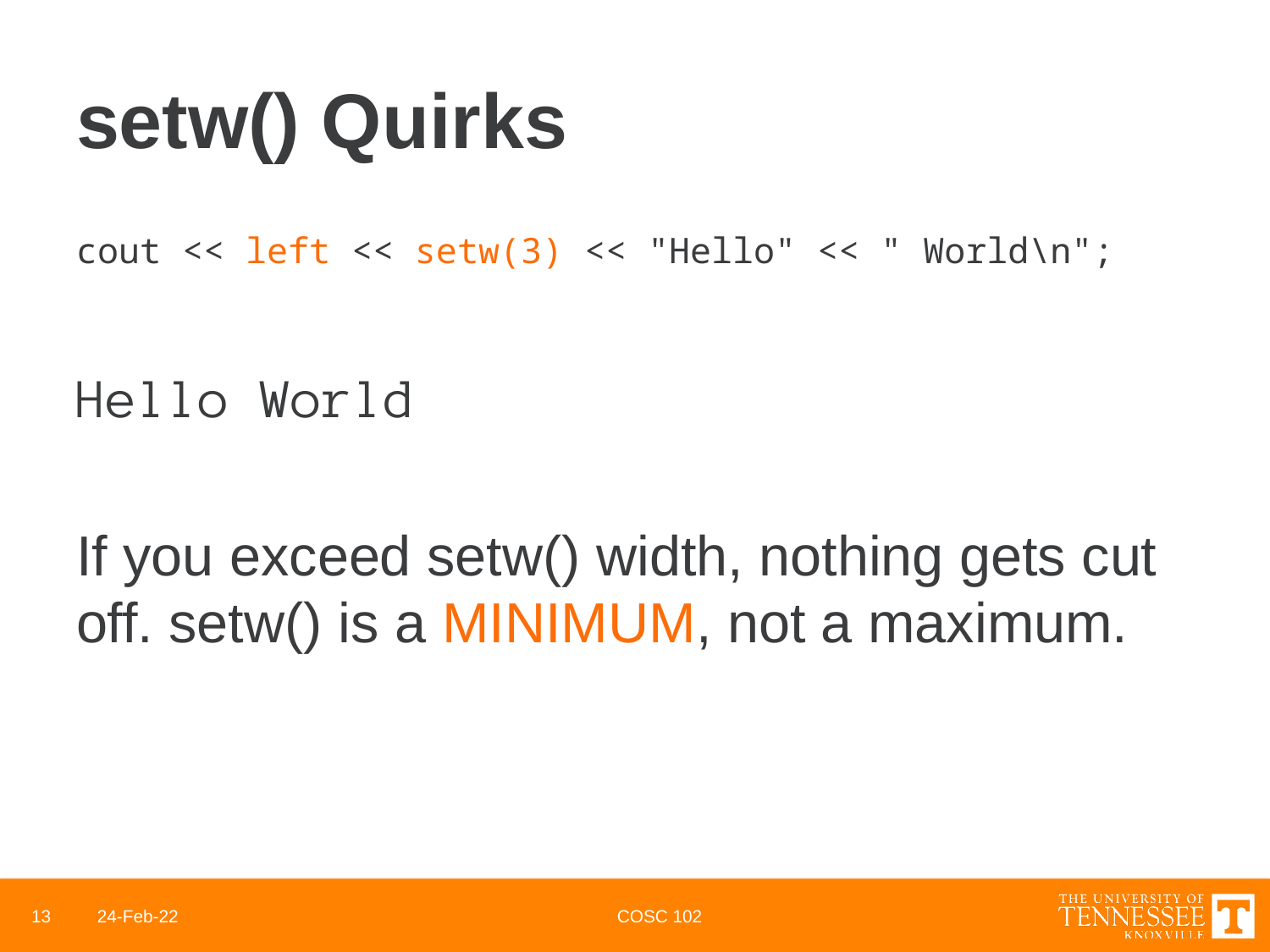

# setw() Quirks
cout << left << setw(3) << "Hello" << " World\n";

Hello World

If you exceed setw() width, nothing gets cut off. setw() is a MINIMUM, not a maximum.
13
24-Feb-22
COSC 102